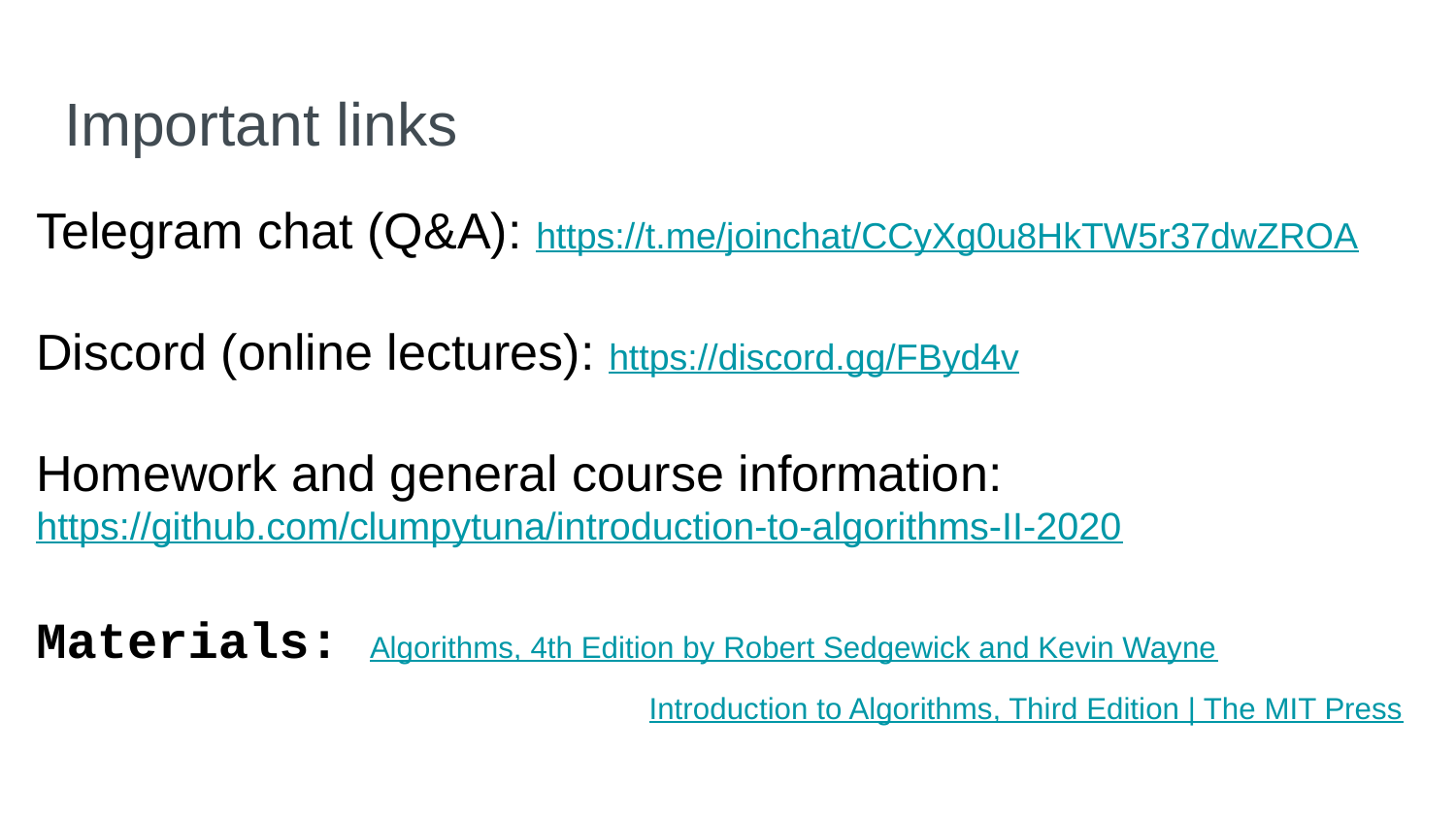

# Important links

Telegram chat (Q&A): https://t.me/joinchat/CCyXg0u8HkTW5r37dwZROA

Discord (online lectures): https://discord.gg/FByd4v

Homework and general course information: https://github.com/clumpytuna/introduction-to-algorithms-II-2020

Materials: Algorithms, 4th Edition by Robert Sedgewick and Kevin Wayne
				 Introduction to Algorithms, Third Edition | The MIT Press